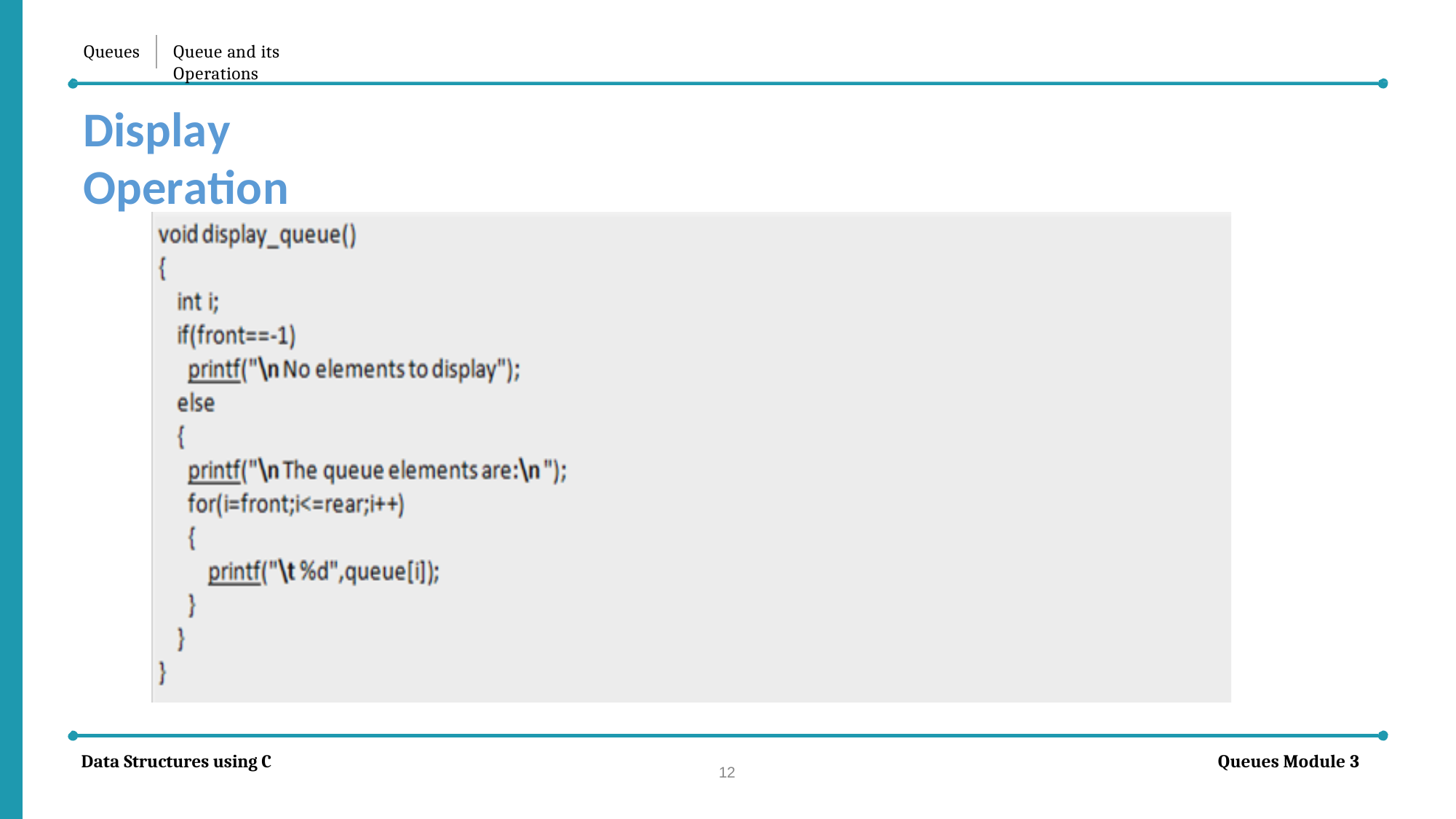

Queues
Queue and its Operations

Display Operation

Data Structures using C
Queues Module 3
12